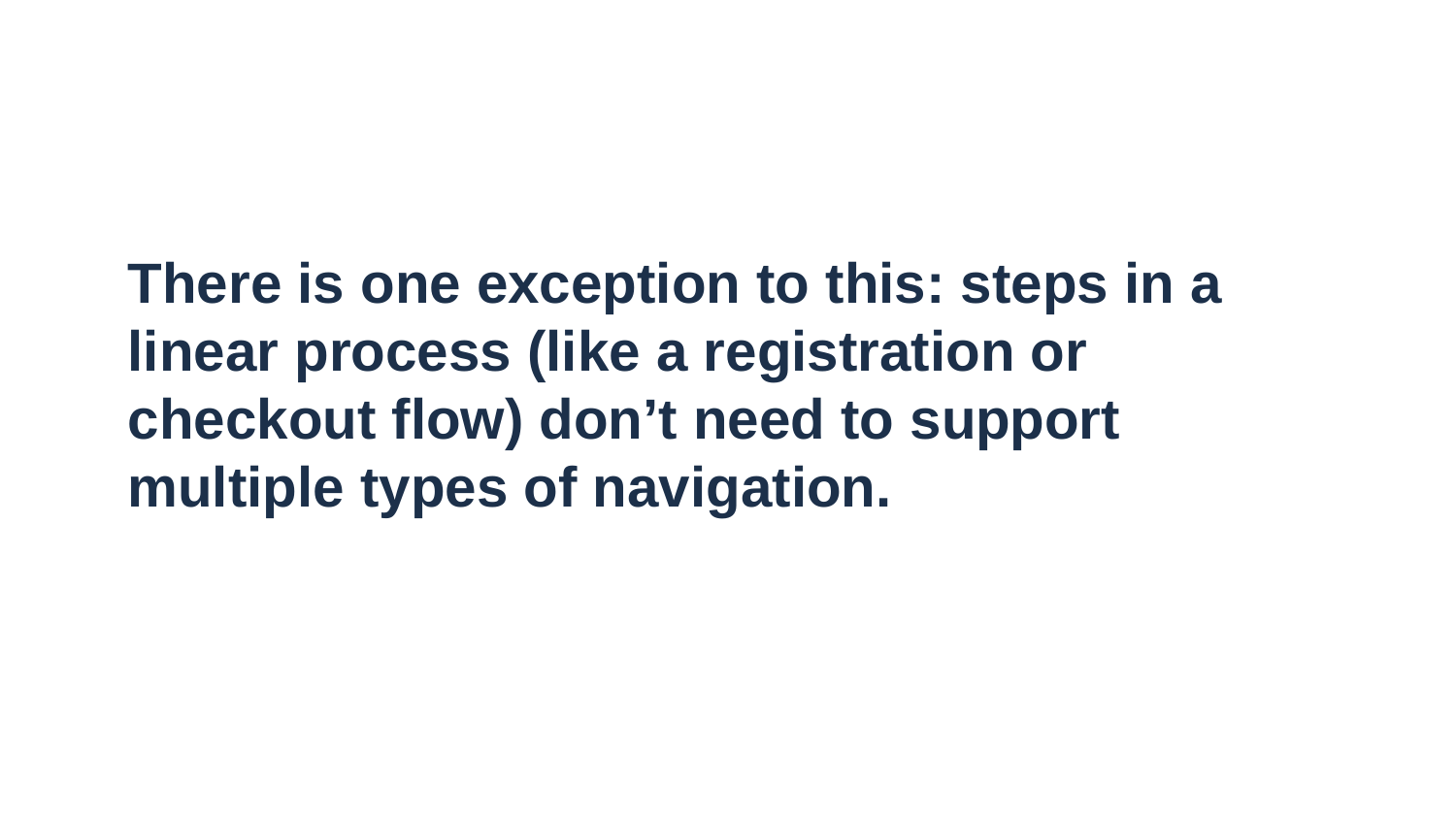

# There is one exception to this: steps in a linear process (like a registration or checkout flow) don’t need to support multiple types of navigation.